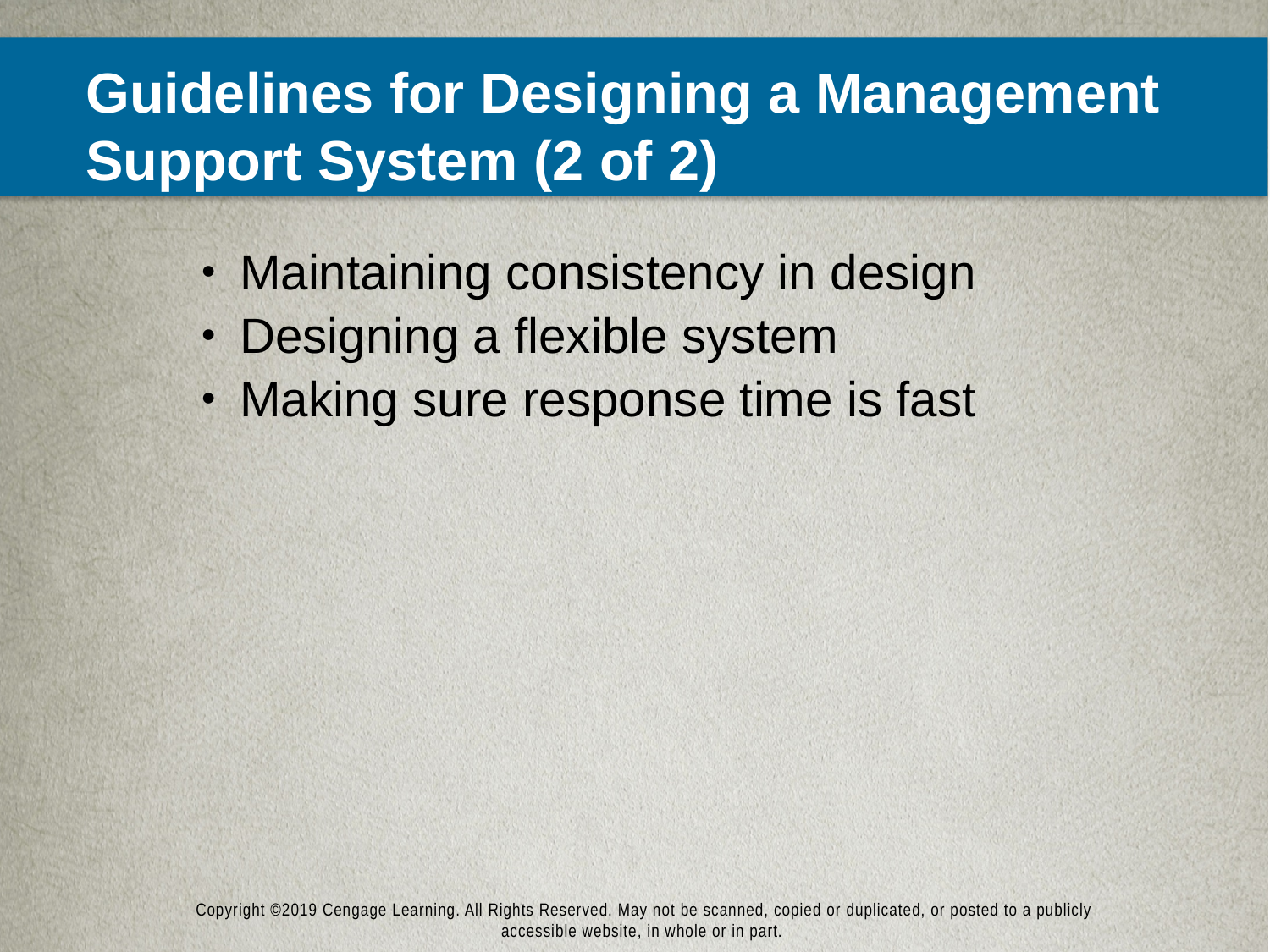

# Guidelines for Designing a Management Support System (2 of 2)
Maintaining consistency in design
Designing a flexible system
Making sure response time is fast